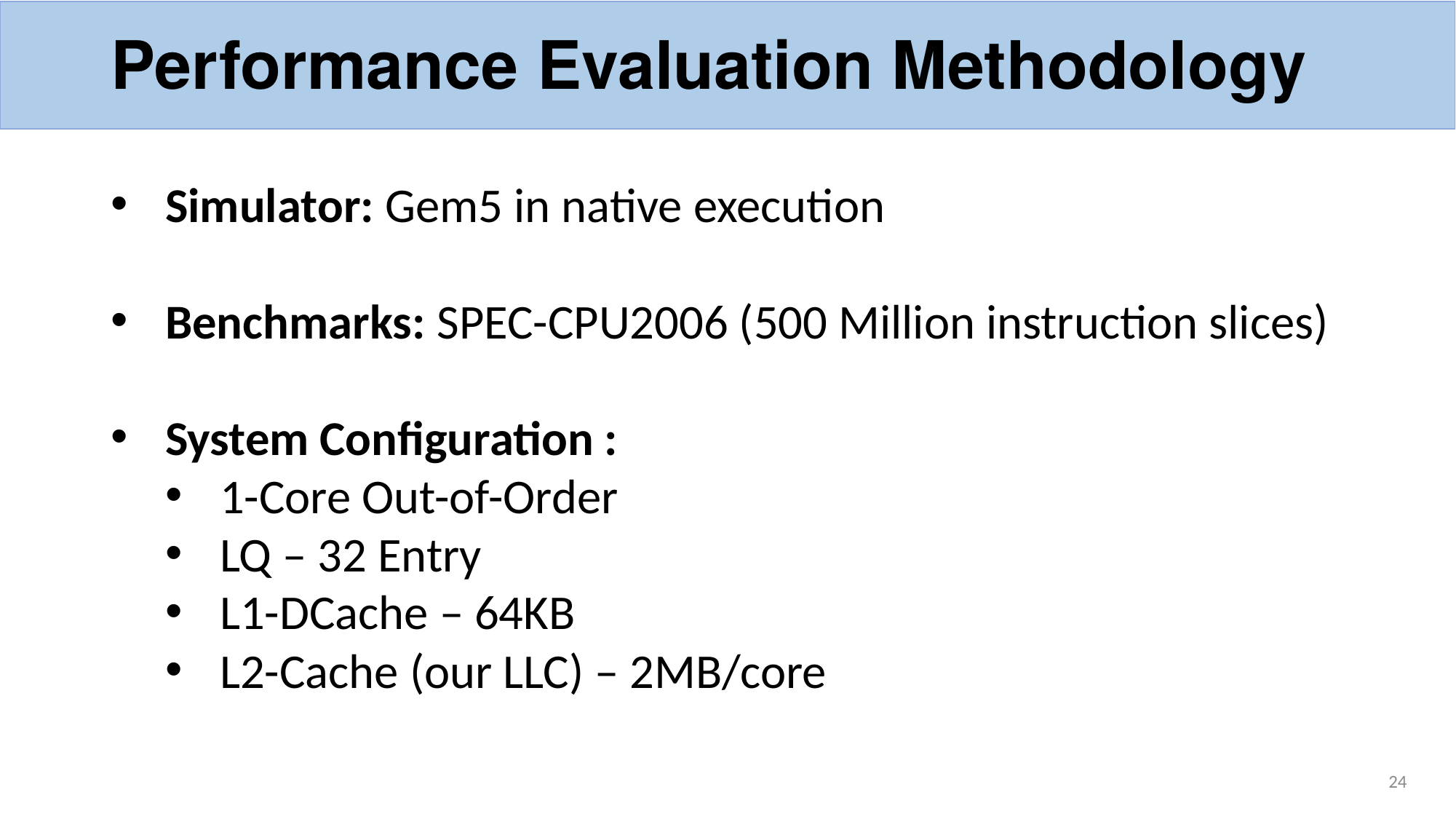

# Performance Evaluation Methodology
Simulator: Gem5 in native execution

Benchmarks: SPEC-CPU2006 (500 Million instruction slices)

System Configuration :
1-Core Out-of-Order
LQ – 32 Entry
L1-DCache – 64KB
L2-Cache (our LLC) – 2MB/core
24